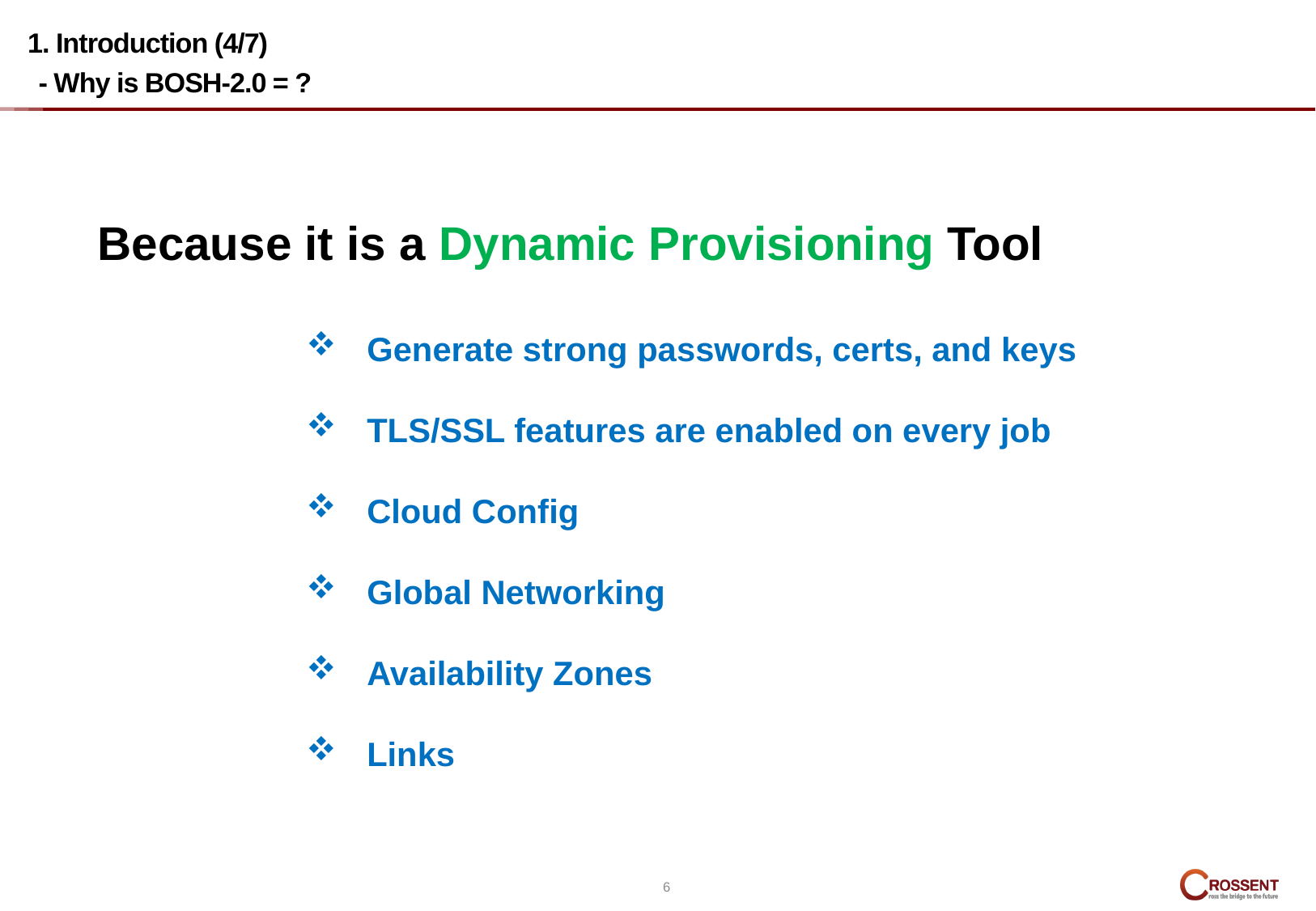

# 1. Introduction (4/7) - Why is BOSH-2.0 = ?
Because it is a Dynamic Provisioning Tool
Generate strong passwords, certs, and keys

TLS/SSL features are enabled on every job

Cloud Config

Global Networking

Availability Zones

Links